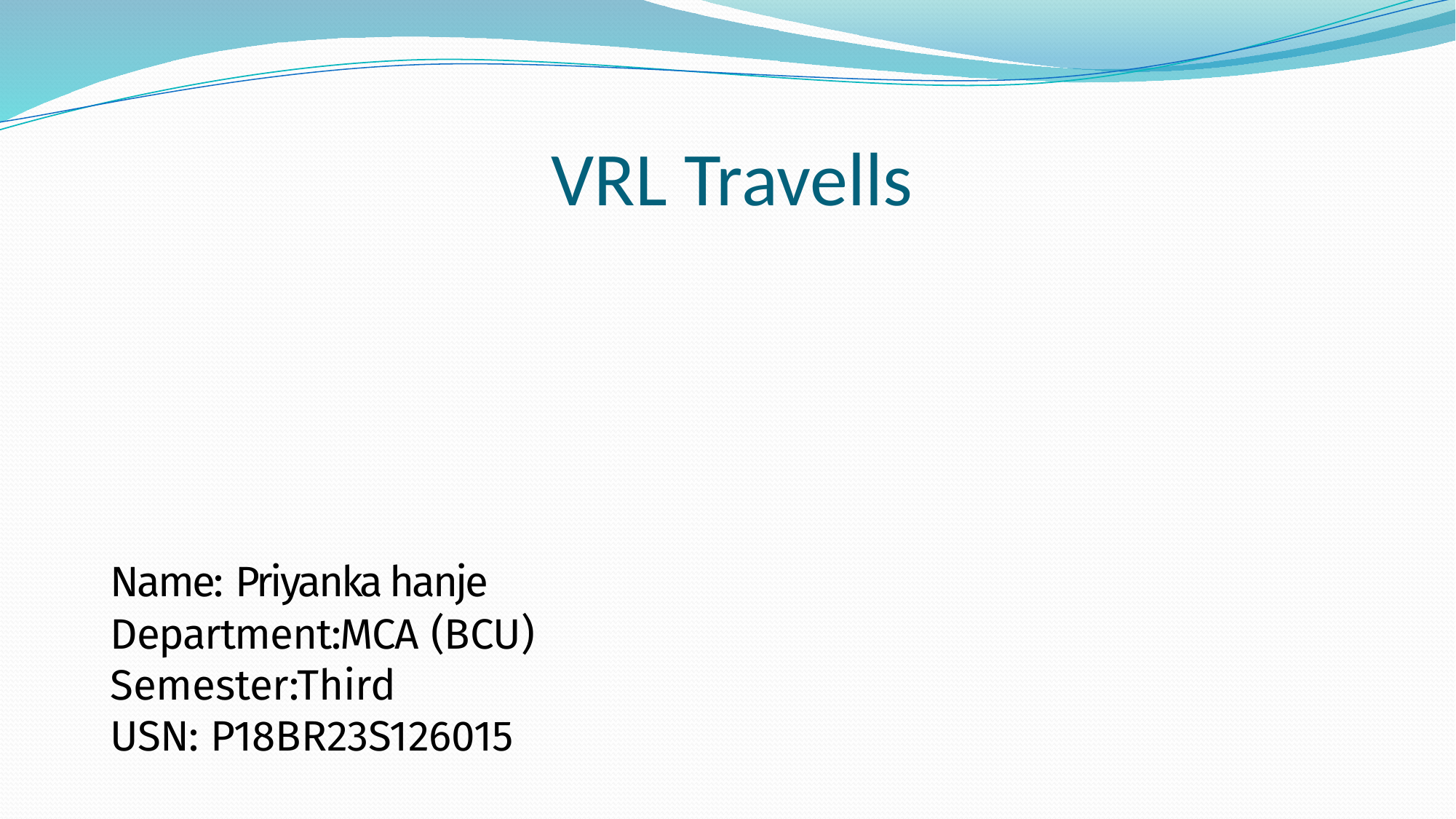

# VRL Travells
Name: Priyanka hanje
Department:MCA (BCU) Semester:Third
USN: P18BR23S126015